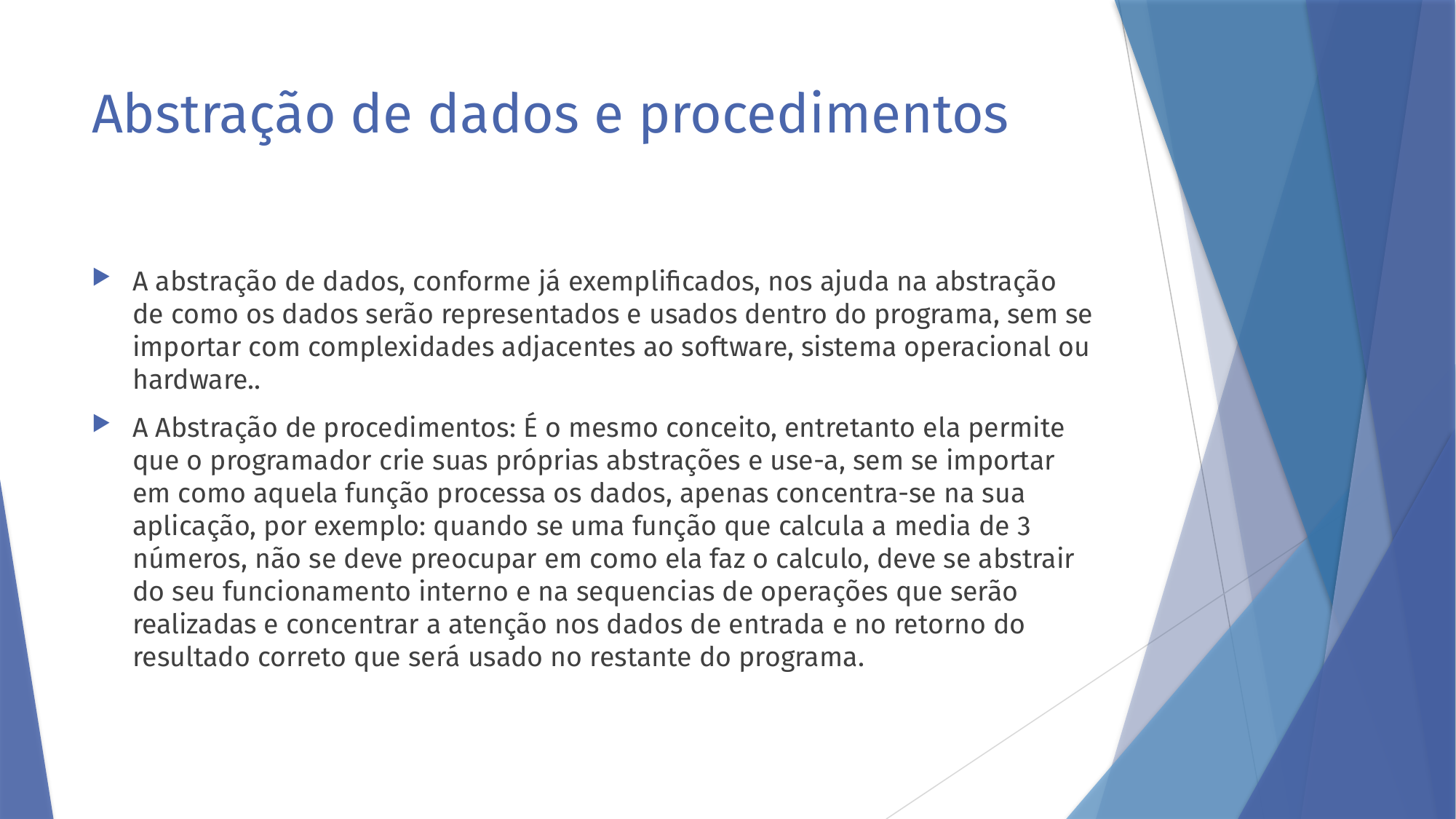

# Abstração de dados e procedimentos
A abstração de dados, conforme já exemplificados, nos ajuda na abstração de como os dados serão representados e usados dentro do programa, sem se importar com complexidades adjacentes ao software, sistema operacional ou hardware..
A Abstração de procedimentos: É o mesmo conceito, entretanto ela permite que o programador crie suas próprias abstrações e use-a, sem se importar em como aquela função processa os dados, apenas concentra-se na sua aplicação, por exemplo: quando se uma função que calcula a media de 3 números, não se deve preocupar em como ela faz o calculo, deve se abstrair do seu funcionamento interno e na sequencias de operações que serão realizadas e concentrar a atenção nos dados de entrada e no retorno do resultado correto que será usado no restante do programa.